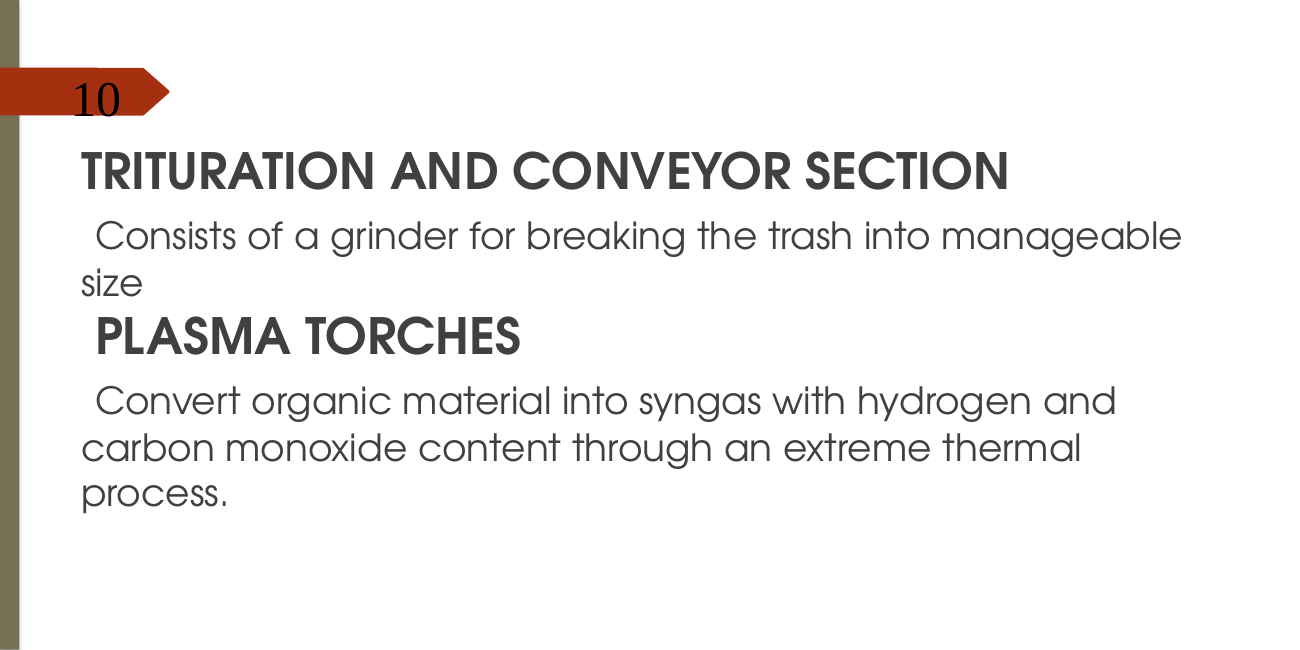

TRITURATION AND CONVEYOR SECTION
 Consists of a grinder for breaking the trash into manageable     size
 PLASMA TORCHES
 Convert organic material into syngas with hydrogen and           carbon monoxide content through an extreme thermal             process.
10